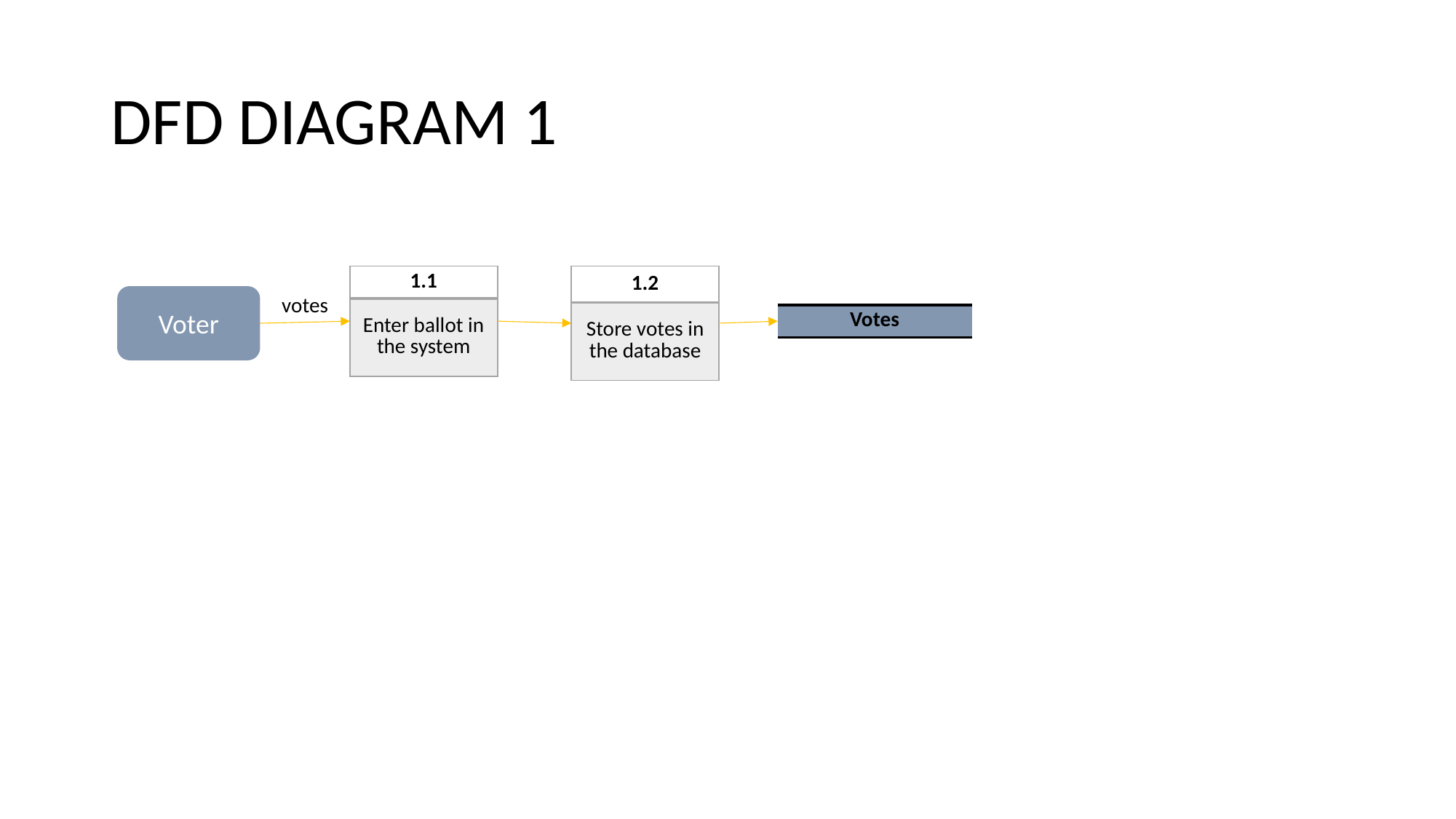

# DFD DIAGRAM 1
| 1.1 |
| --- |
| Enter ballot in the system |
| 1.2 |
| --- |
| Store votes in the database |
Voter
votes
| Votes |
| --- |